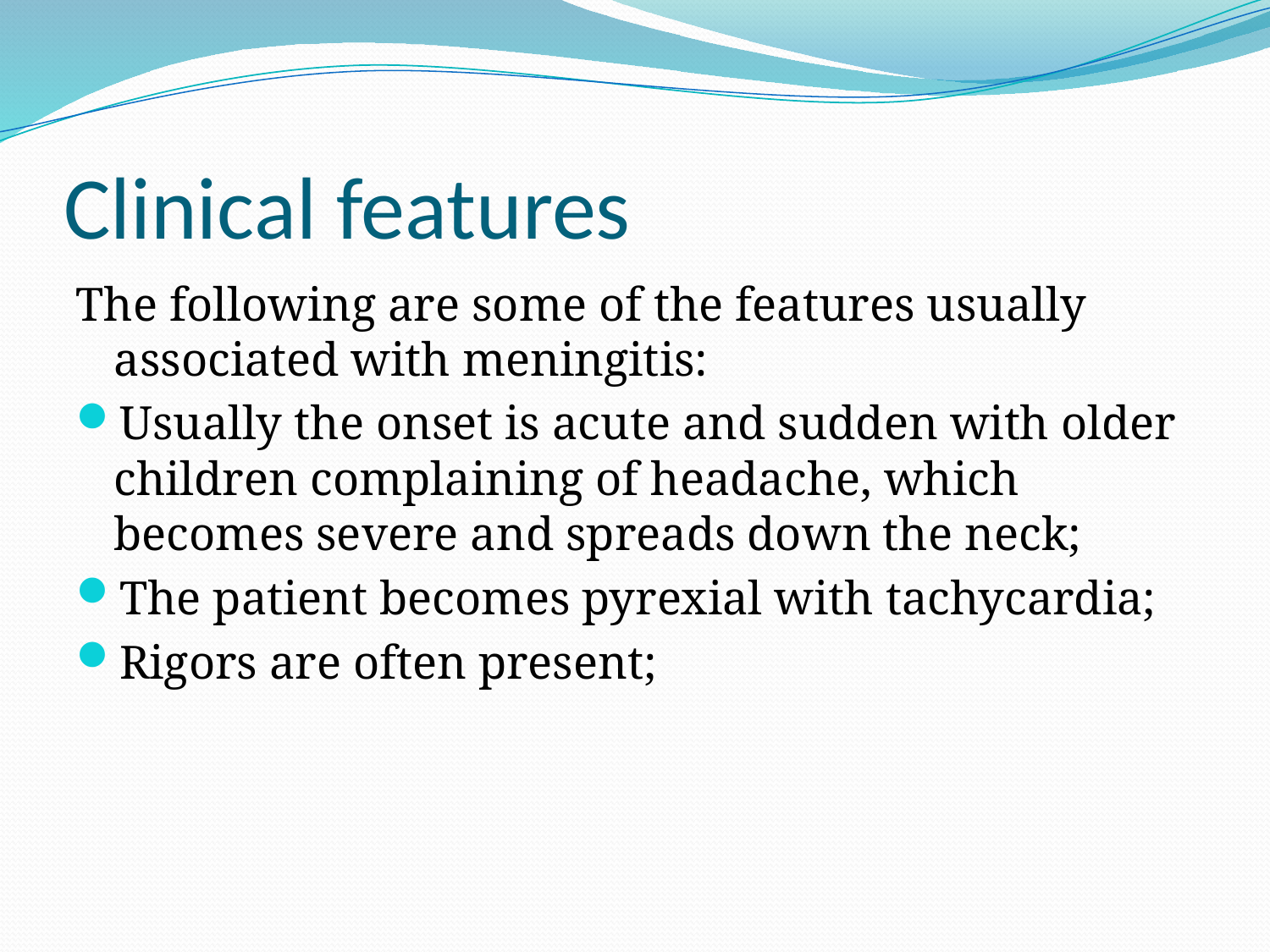

# Clinical features
The following are some of the features usually associated with meningitis:
Usually the onset is acute and sudden with older children complaining of headache, which becomes severe and spreads down the neck;
The patient becomes pyrexial with tachycardia;
Rigors are often present;